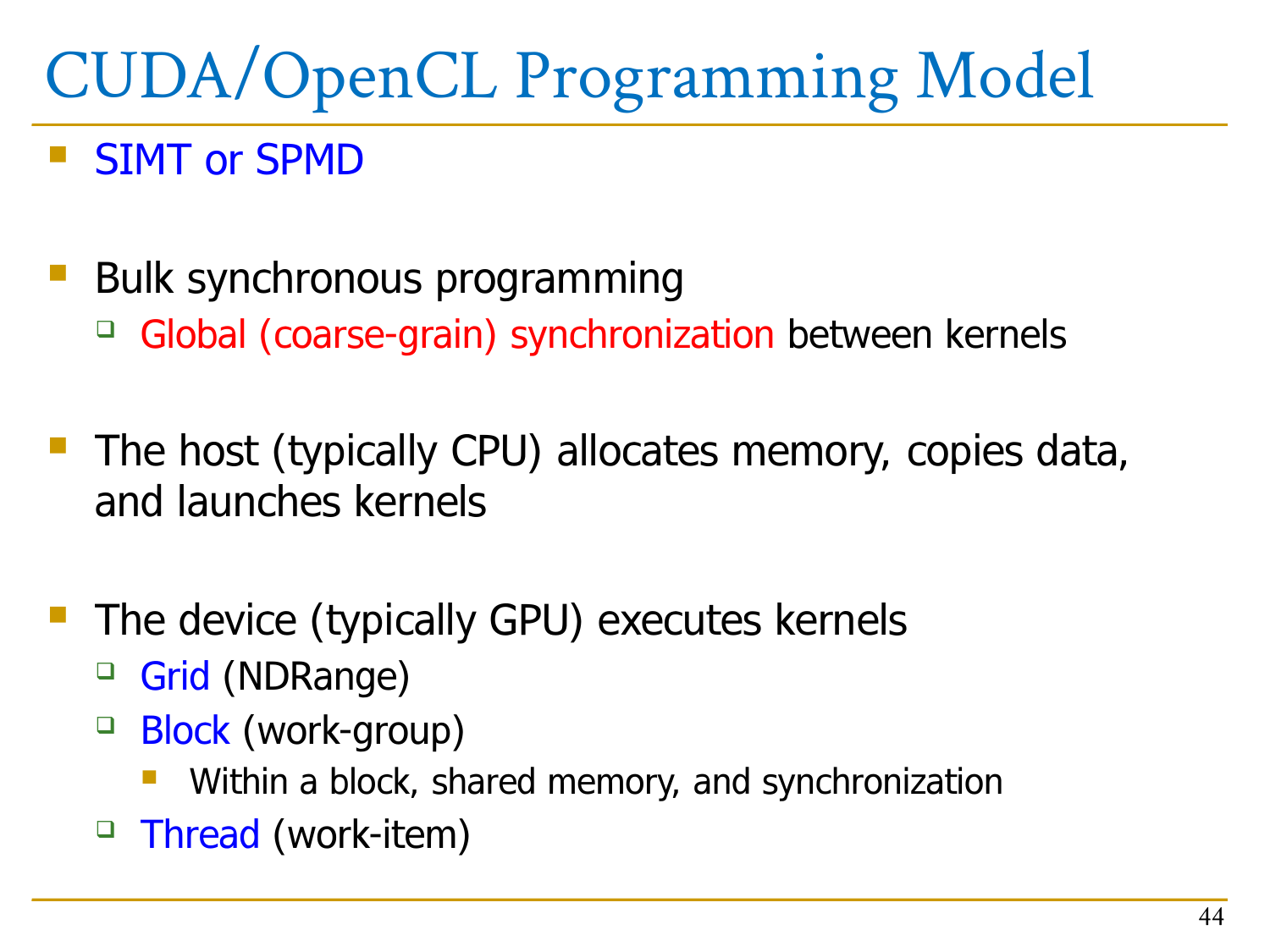

# CUDA/OpenCL Programming Model
SIMT or SPMD

Bulk synchronous programming
Global (coarse-grain) synchronization between kernels

The host (typically CPU) allocates memory, copies data, and launches kernels

The device (typically GPU) executes kernels
Grid (NDRange)
Block (work-group)
Within a block, shared memory, and synchronization
Thread (work-item)
44